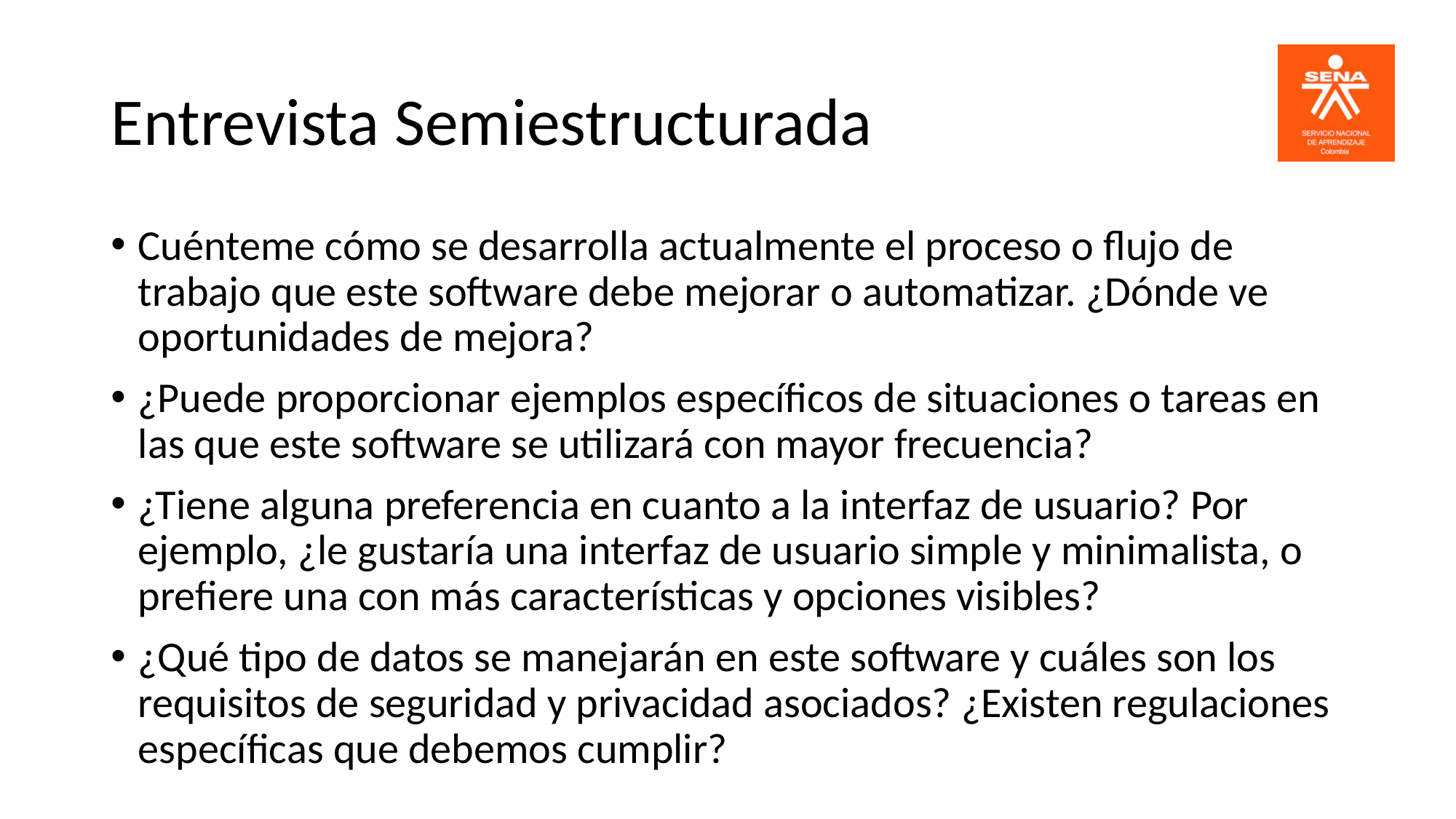

# Entrevista Semiestructurada
Cuénteme cómo se desarrolla actualmente el proceso o flujo de trabajo que este software debe mejorar o automatizar. ¿Dónde ve oportunidades de mejora?
¿Puede proporcionar ejemplos específicos de situaciones o tareas en las que este software se utilizará con mayor frecuencia?
¿Tiene alguna preferencia en cuanto a la interfaz de usuario? Por ejemplo, ¿le gustaría una interfaz de usuario simple y minimalista, o prefiere una con más características y opciones visibles?
¿Qué tipo de datos se manejarán en este software y cuáles son los requisitos de seguridad y privacidad asociados? ¿Existen regulaciones específicas que debemos cumplir?